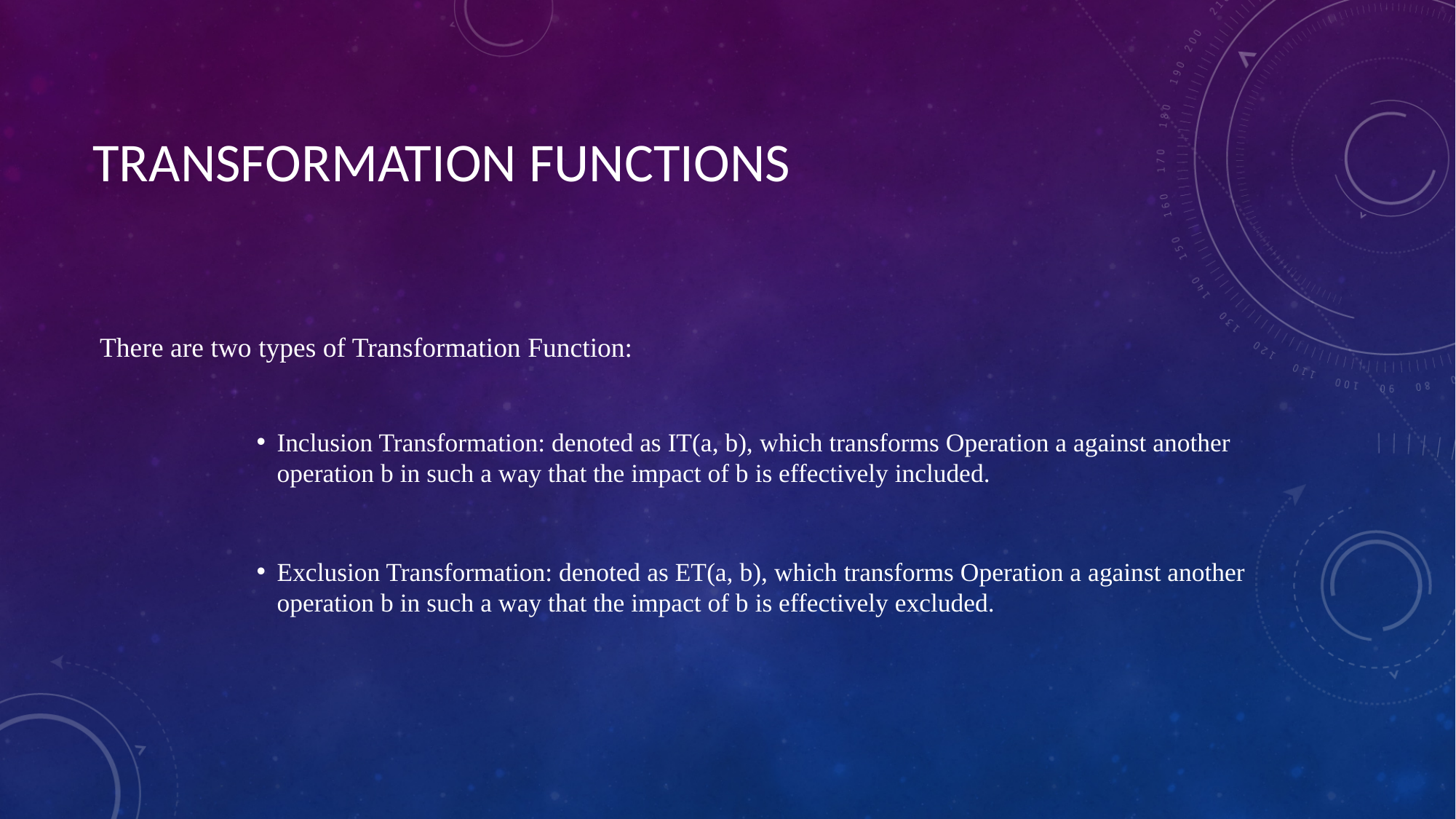

# Transformation functions
 There are two types of Transformation Function:

Inclusion Transformation: denoted as IT(a, b), which transforms Operation a against another operation b in such a way that the impact of b is effectively included.

Exclusion Transformation: denoted as ET(a, b), which transforms Operation a against another operation b in such a way that the impact of b is effectively excluded.